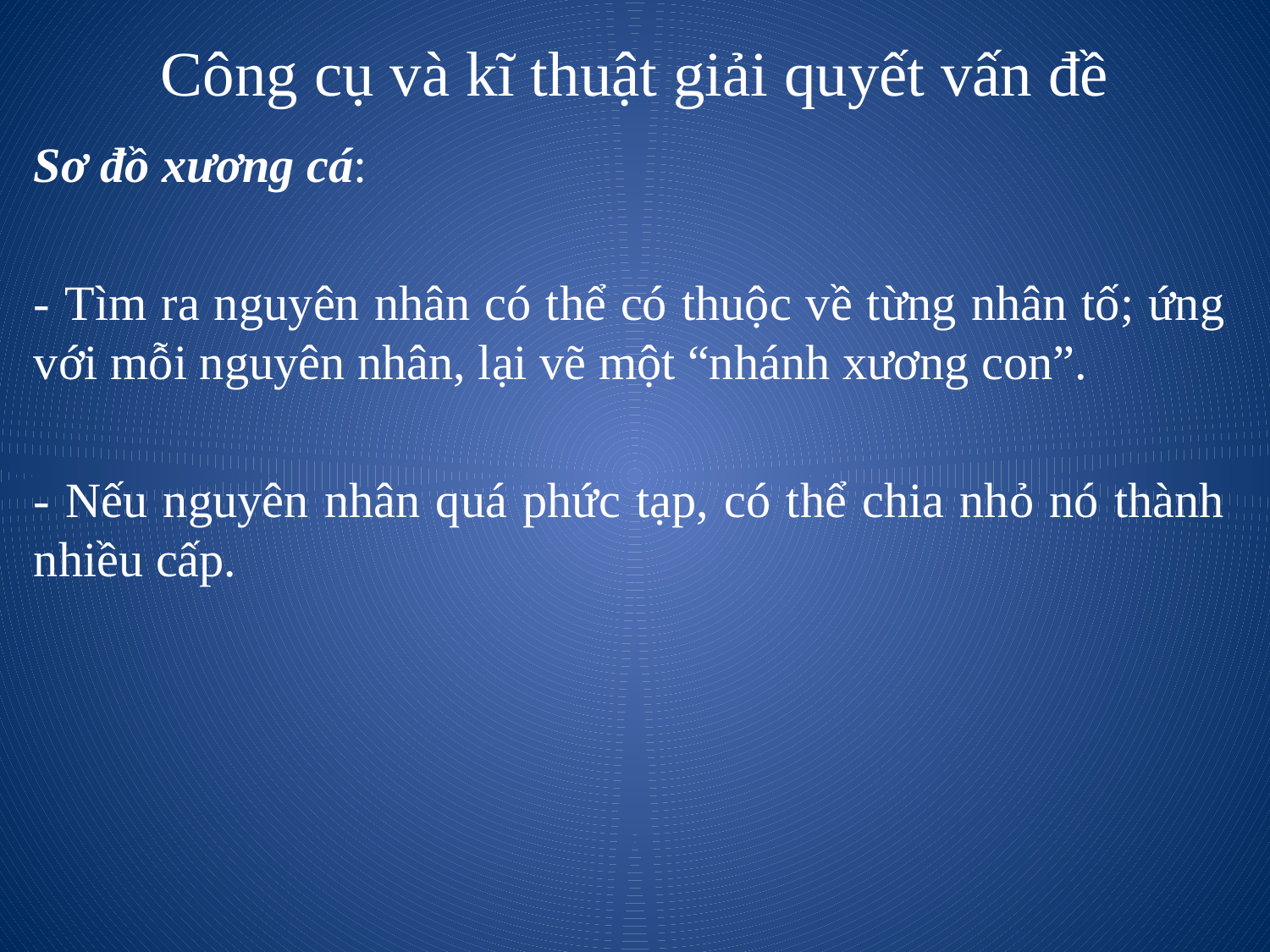

# Công cụ và kĩ thuật giải quyết vấn đề
Sơ đồ xương cá:

- Tìm ra nguyên nhân có thể có thuộc về từng nhân tố; ứng với mỗi nguyên nhân, lại vẽ một “nhánh xương con”.

- Nếu nguyên nhân quá phức tạp, có thể chia nhỏ nó thành nhiều cấp.